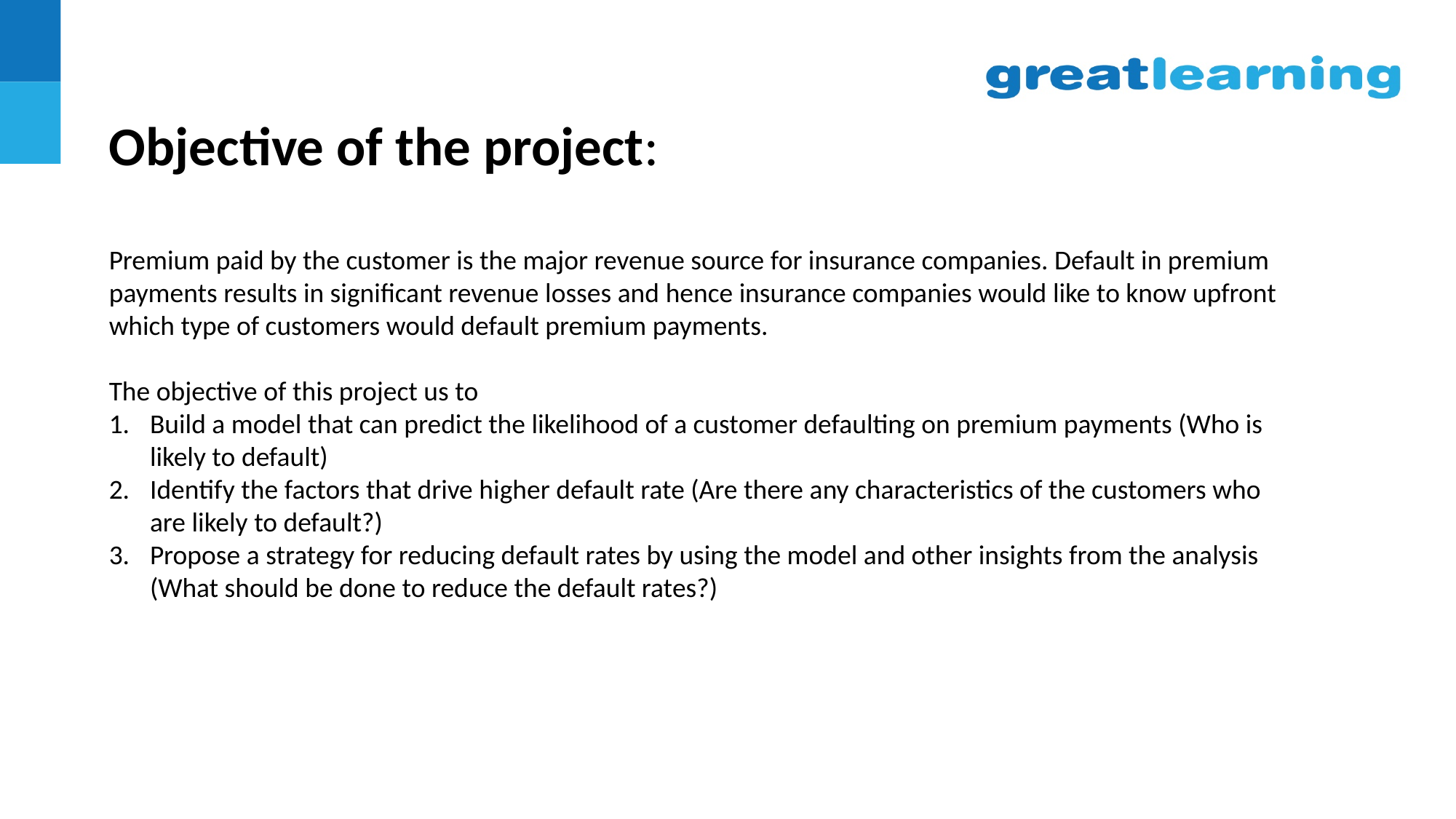

Objective of the project:

Premium paid by the customer is the major revenue source for insurance companies. Default in premium payments results in significant revenue losses and hence insurance companies would like to know upfront which type of customers would default premium payments.
The objective of this project us to
Build a model that can predict the likelihood of a customer defaulting on premium payments (Who is likely to default)
Identify the factors that drive higher default rate (Are there any characteristics of the customers who are likely to default?)
Propose a strategy for reducing default rates by using the model and other insights from the analysis (What should be done to reduce the default rates?)